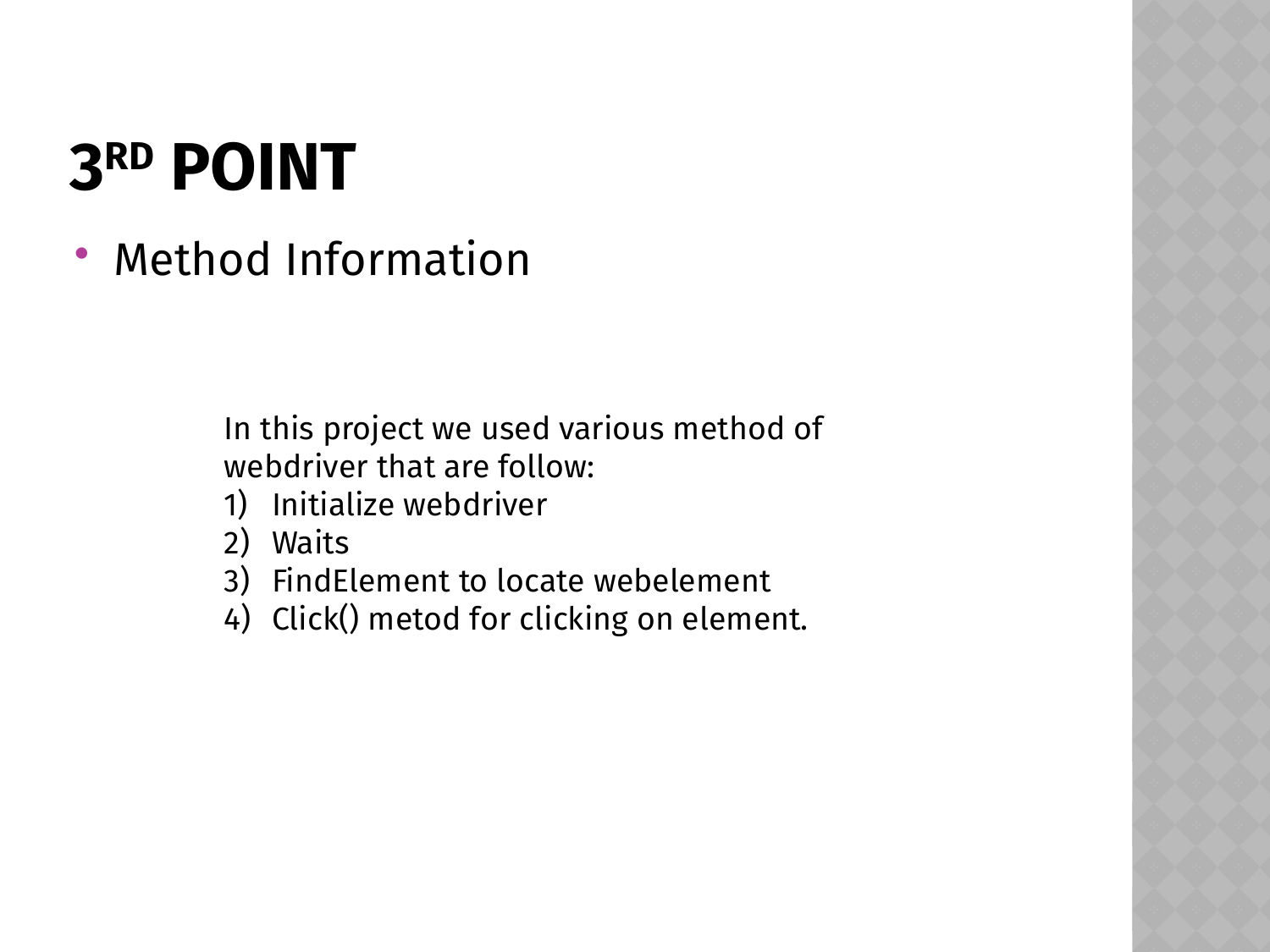

# 3rd Point
Method Information
In this project we used various method of webdriver that are follow:
Initialize webdriver
Waits
FindElement to locate webelement
Click() metod for clicking on element.